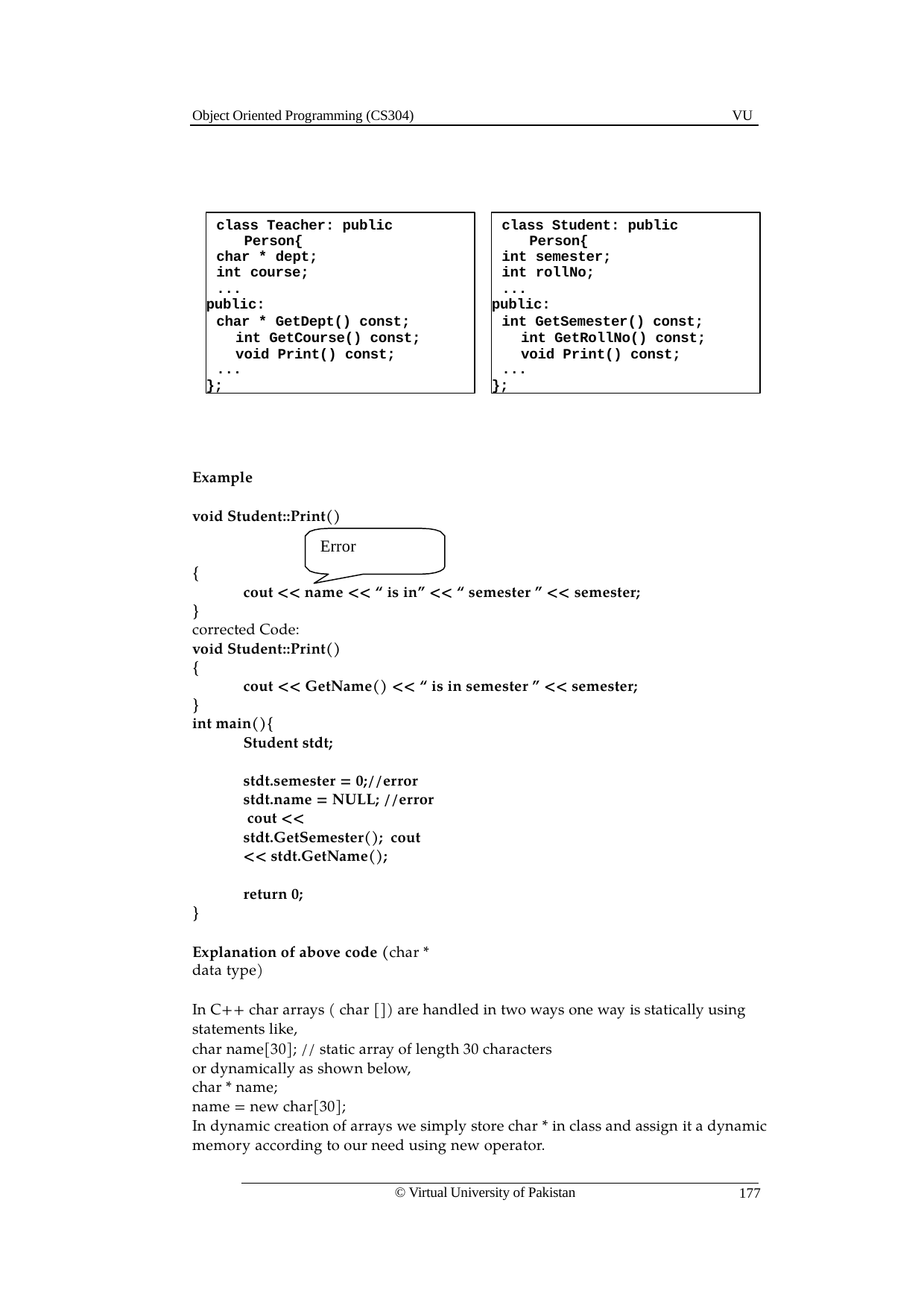

Object Oriented Programming (CS304)
VU

class Teacher: public  Person{
char * dept;
int course;
...
public:
char * GetDept() const;  int GetCourse() const;  void Print() const;
...
};
class Student: public  Person{
int semester;
int rollNo;
...
public:
int GetSemester() const;  int GetRollNo() const;  void Print() const;
...
};
Example

void Student::Print()
Error
{
cout << name << “ is in” << “ semester ” << semester;
}
corrected Code:
void Student::Print()
{
cout << GetName() << “ is in semester ” << semester;
}
int main(){
Student stdt;

stdt.semester = 0;//error  stdt.name = NULL; //error  cout << stdt.GetSemester();  cout << stdt.GetName();

return 0;
}

Explanation of above code (char * data type)

In C++ char arrays ( char []) are handled in two ways one way is statically using  statements like,
char name[30]; // static array of length 30 characters  or dynamically as shown below,
char * name;
name = new char[30];
In dynamic creation of arrays we simply store char * in class and assign it a dynamic  memory according to our need using new operator.

© Virtual University of Pakistan

177